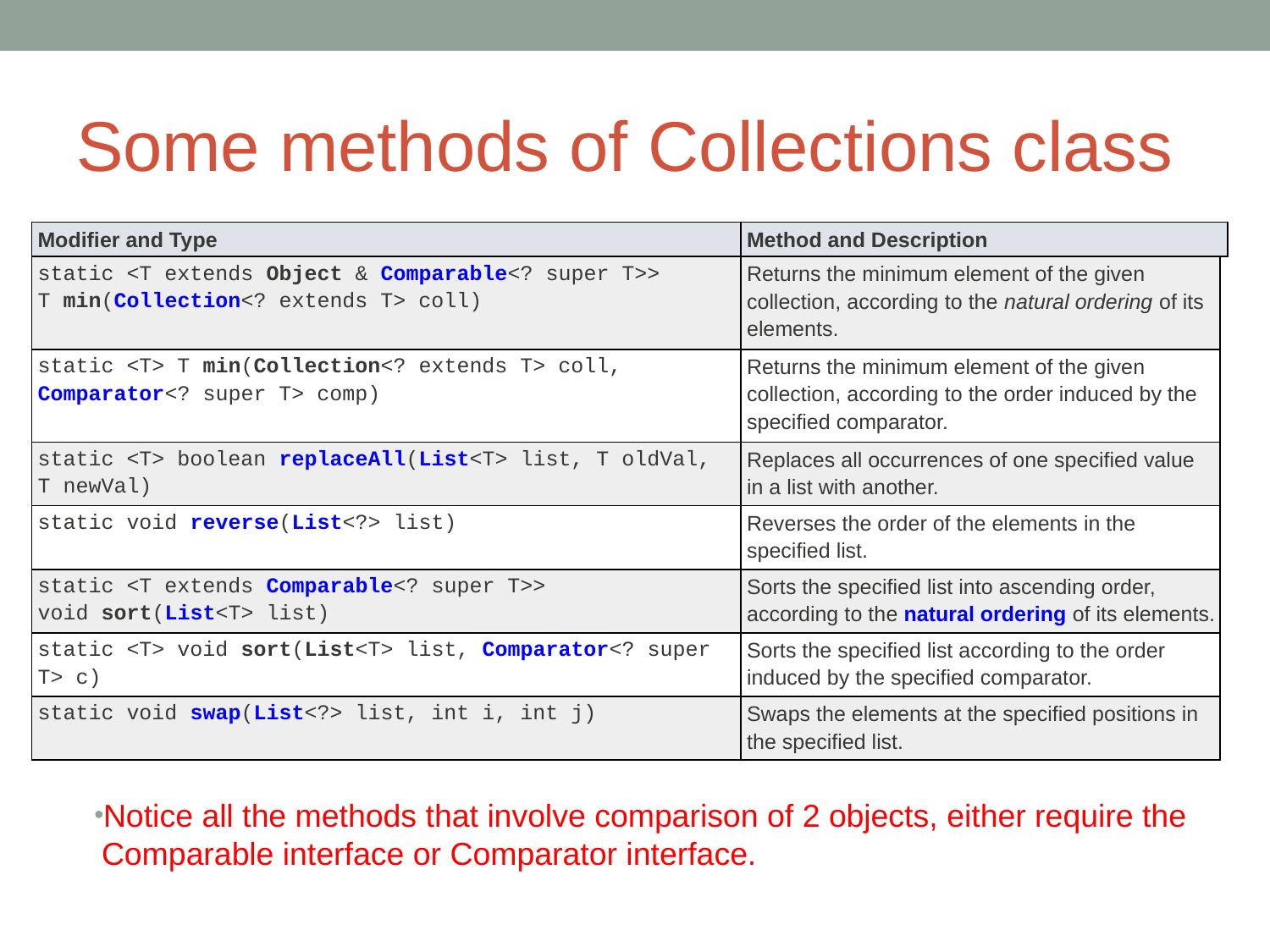

# Some methods of Collections class
| Modifier and Type | Method and Description |  |
| --- | --- | --- |
| static <T extends Object & Comparable<? super T>>  T min(Collection<? extends T> coll) | Returns the minimum element of the given collection, according to the natural ordering of its elements. |  |
| static <T> T min(Collection<? extends T> coll, Comparator<? super T> comp) | Returns the minimum element of the given collection, according to the order induced by the specified comparator. |  |
| static <T> boolean replaceAll(List<T> list, T oldVal, T newVal) | Replaces all occurrences of one specified value in a list with another. |  |
| static void reverse(List<?> list) | Reverses the order of the elements in the specified list. |  |
| static <T extends Comparable<? super T>>  void sort(List<T> list) | Sorts the specified list into ascending order, according to the natural ordering of its elements. |  |
| static <T> void sort(List<T> list, Comparator<? super T> c) | Sorts the specified list according to the order induced by the specified comparator. |  |
| static void swap(List<?> list, int i, int j) | Swaps the elements at the specified positions in the specified list. |  |
Notice all the methods that involve comparison of 2 objects, either require the Comparable interface or Comparator interface.